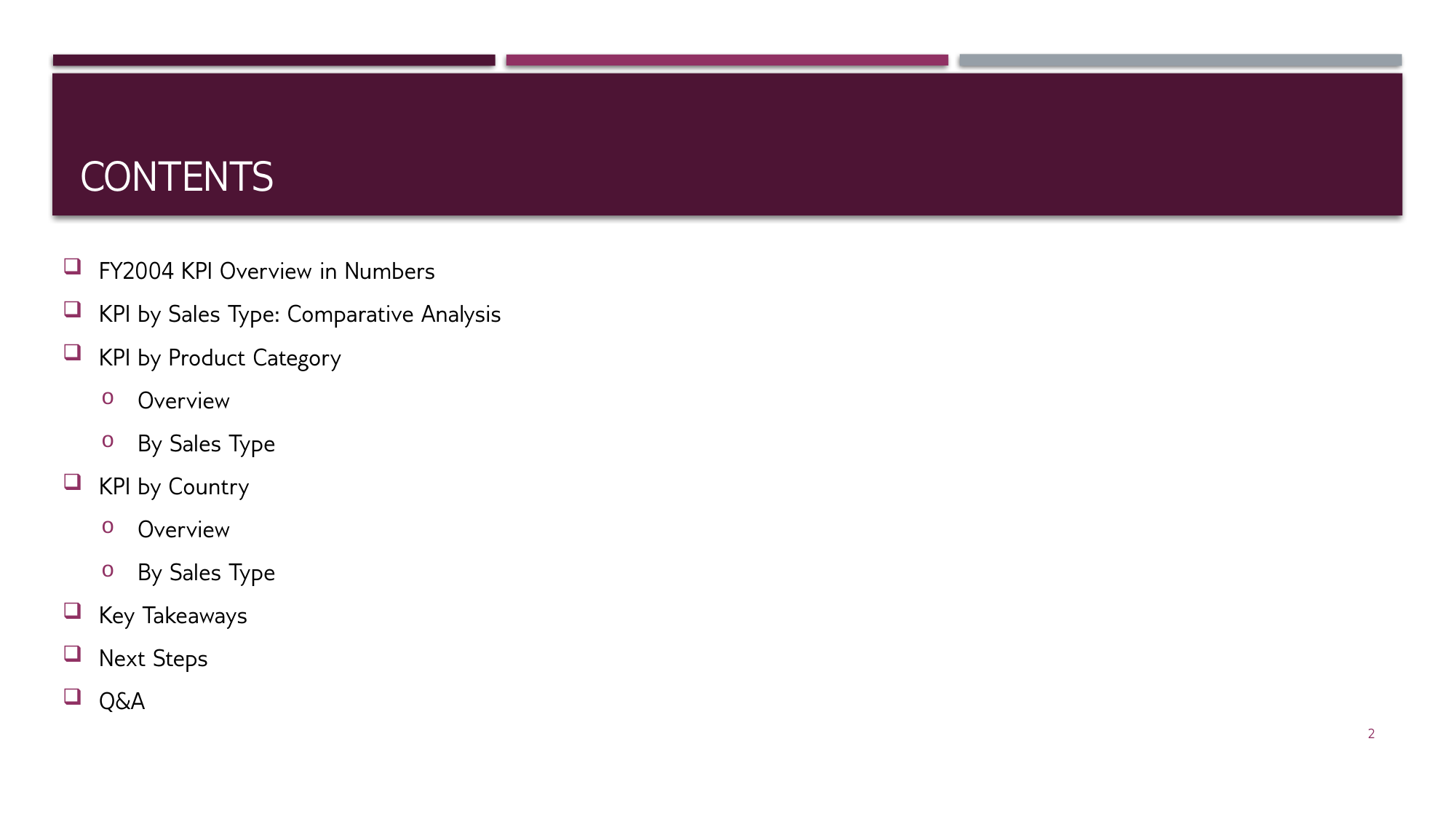

# CONTENTS
FY2004 KPI Overview in Numbers
KPI by Sales Type: Comparative Analysis
KPI by Product Category
Overview
By Sales Type
KPI by Country
Overview
By Sales Type
Key Takeaways
Next Steps
Q&A

2